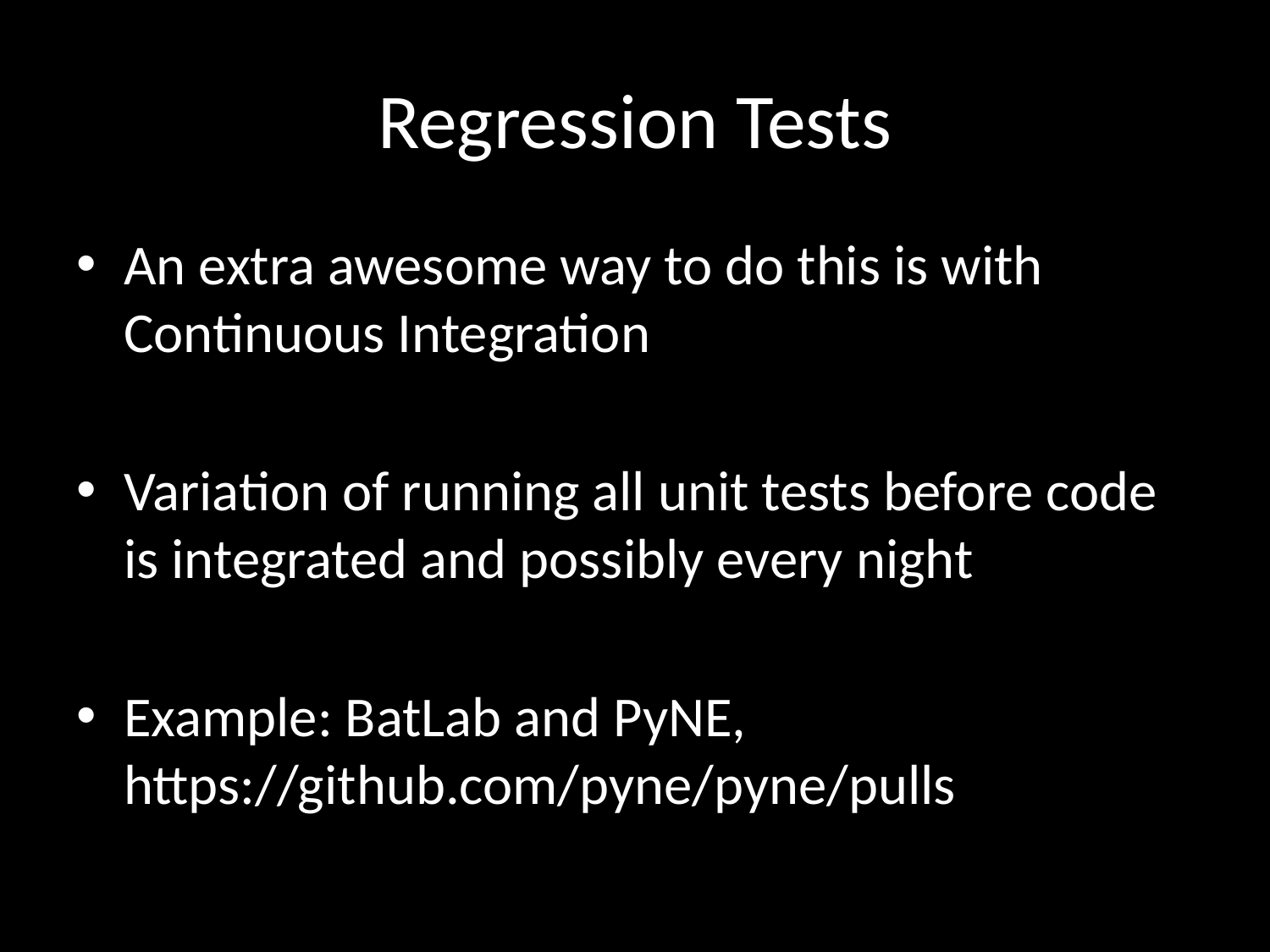

# Regression Tests
An extra awesome way to do this is with Continuous Integration

Variation of running all unit tests before code is integrated and possibly every night

Example: BatLab and PyNE, https://github.com/pyne/pyne/pulls